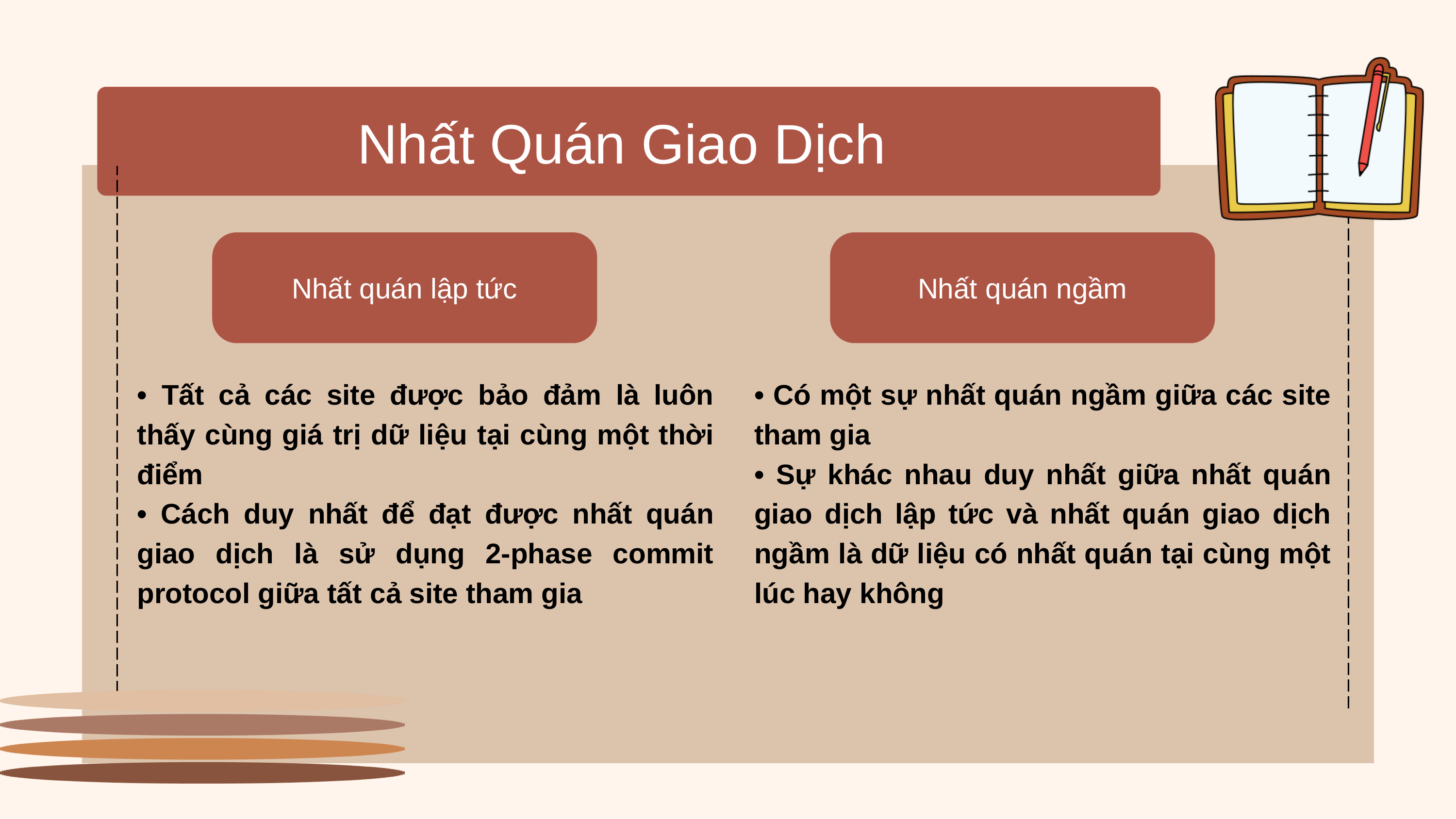

Nhất Quán Giao Dịch

Nhất quán lập tức
Nhất quán ngầm
• Tất cả các site được bảo đảm là luôn thấy cùng giá trị dữ liệu tại cùng một thời điểm
• Cách duy nhất để đạt được nhất quán giao dịch là sử dụng 2-phase commit protocol giữa tất cả site tham gia

• Có một sự nhất quán ngầm giữa các site tham gia
• Sự khác nhau duy nhất giữa nhất quán giao dịch lập tức và nhất quán giao dịch ngầm là dữ liệu có nhất quán tại cùng một lúc hay không